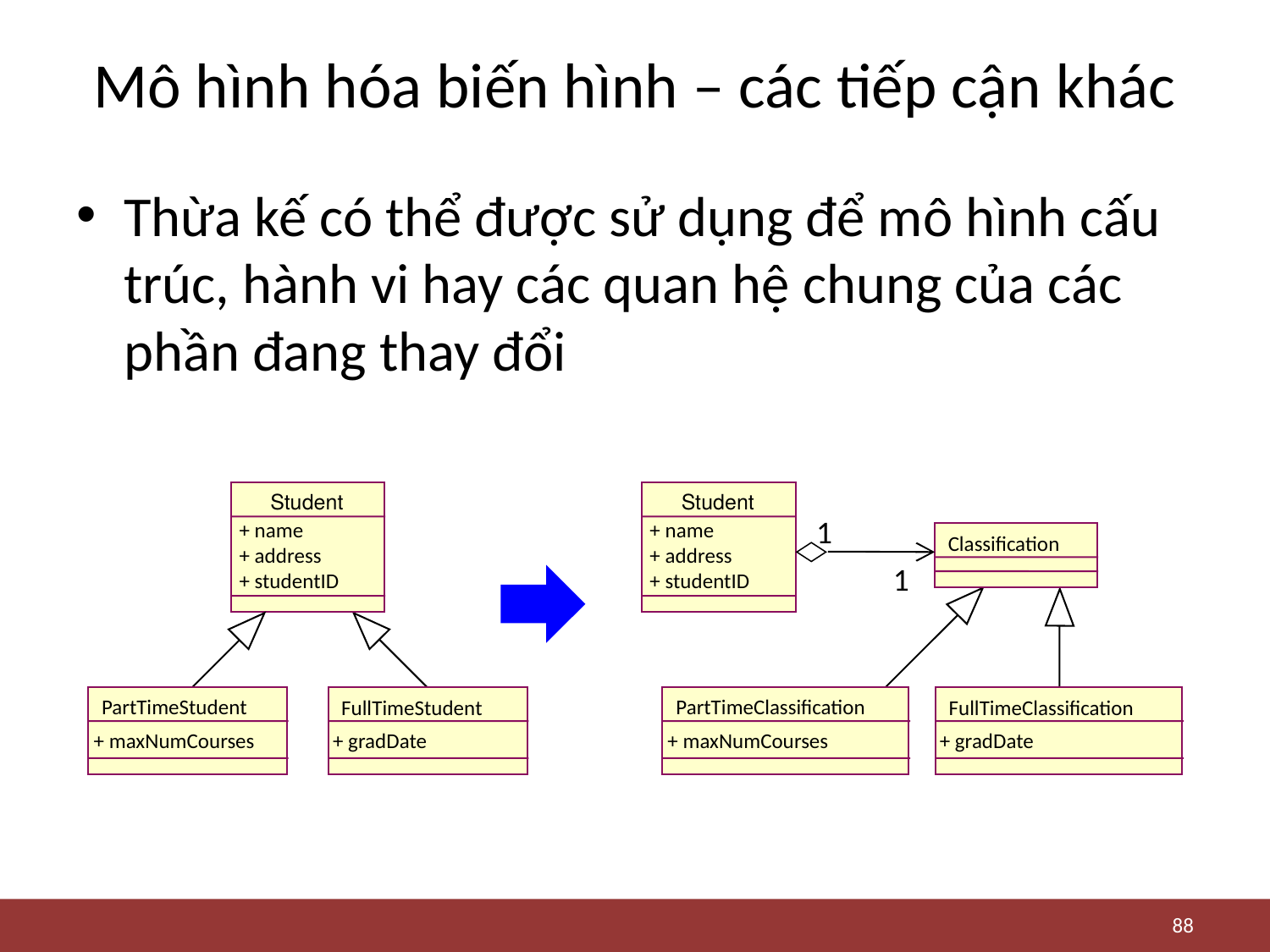

# Mô hình hóa biến hình – các tiếp cận khác
Thừa kế có thể được sử dụng để mô hình cấu trúc, hành vi hay các quan hệ chung của các phần đang thay đổi
Student
Student

1
+ name
+ name

Classification

+ address
+ address

1
+ studentID
+ studentID

PartTimeStudent
PartTimeClassification
FullTimeStudent
FullTimeClassification
+ maxNumCourses

+ gradDate

+ maxNumCourses

+ gradDate

88